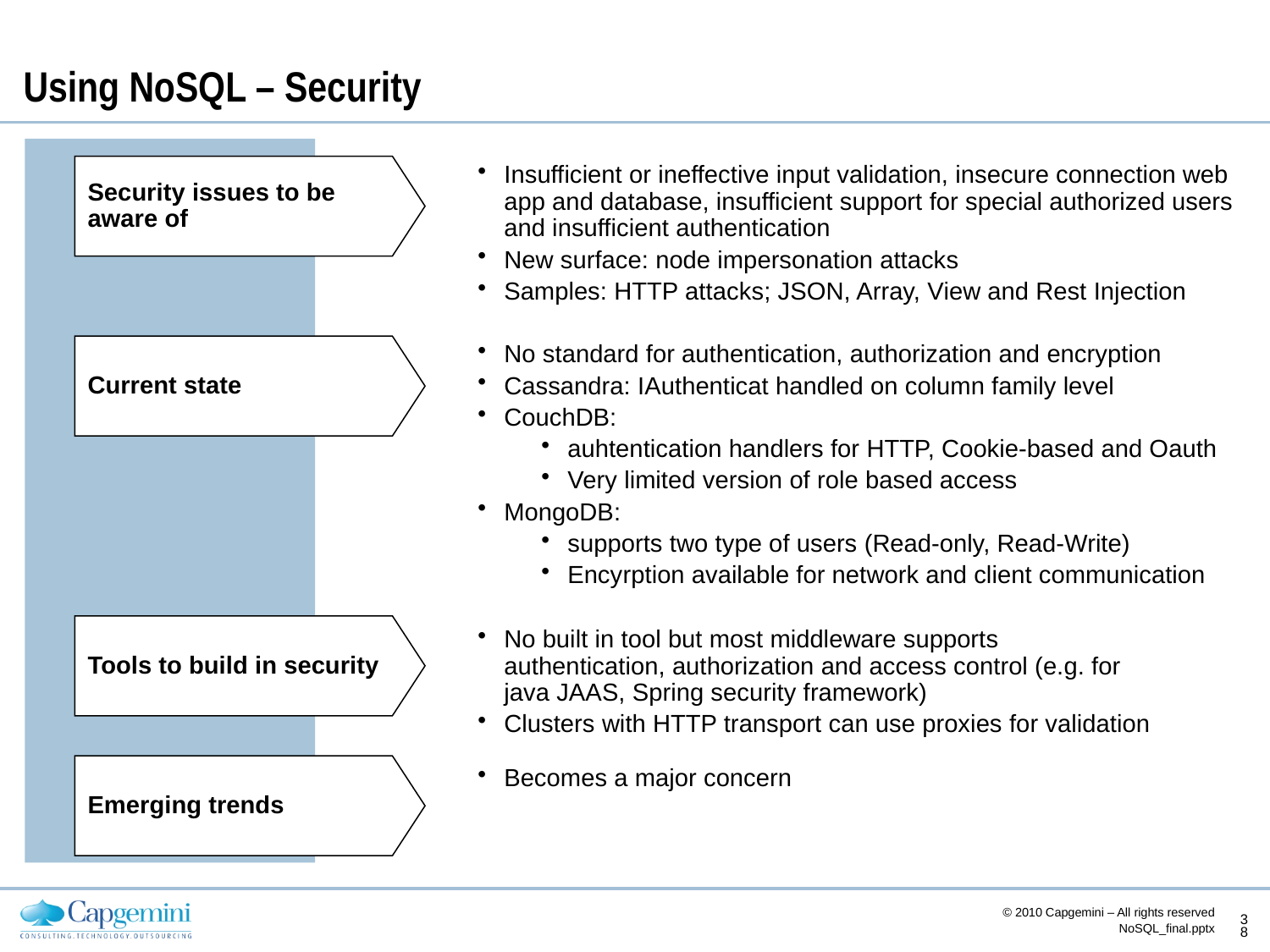

# Using NoSQL – Security

Insufficient or ineffective input validation, insecure connection web app and database, insufficient support for special authorized users and insufficient authentication
New surface: node impersonation attacks
Samples: HTTP attacks; JSON, Array, View and Rest Injection

No standard for authentication, authorization and encryption
Cassandra: IAuthenticat handled on column family level
CouchDB:
auhtentication handlers for HTTP, Cookie-based and Oauth
Very limited version of role based access
MongoDB:
supports two type of users (Read-only, Read-Write)
Encyrption available for network and client communication

Security issues to be aware of
Current state
Tools to build in security
No built in tool but most middleware supports authentication, authorization and access control (e.g. for java JAAS, Spring security framework)
Clusters with HTTP transport can use proxies for validation
Emerging trends
Becomes a major concern
© 2010 Capgemini – All rights reserved
38
NoSQL_final.pptx